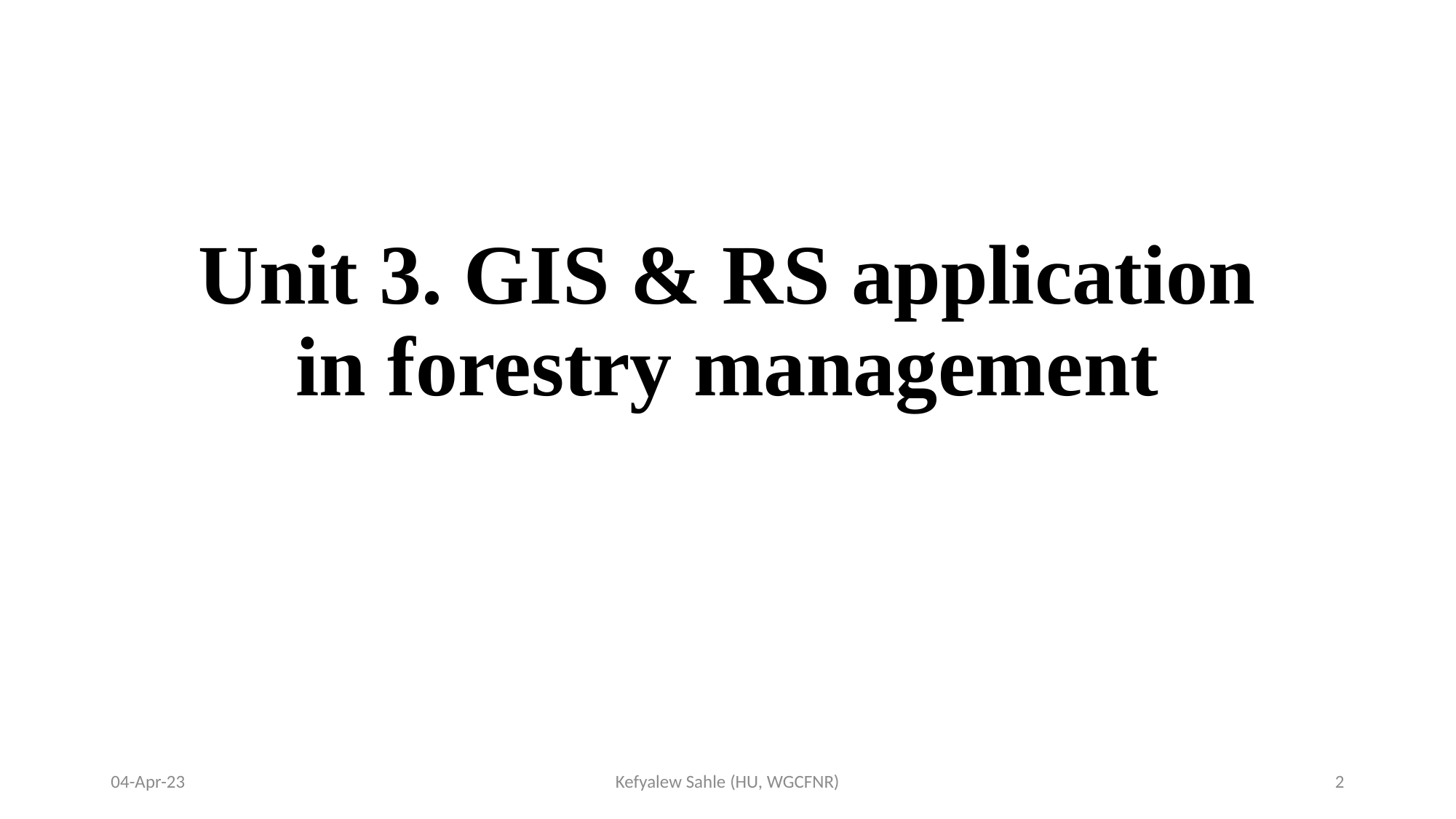

# Unit 3. GIS & RS application in forestry management

04-Apr-23
Kefyalew Sahle (HU, WGCFNR)
2